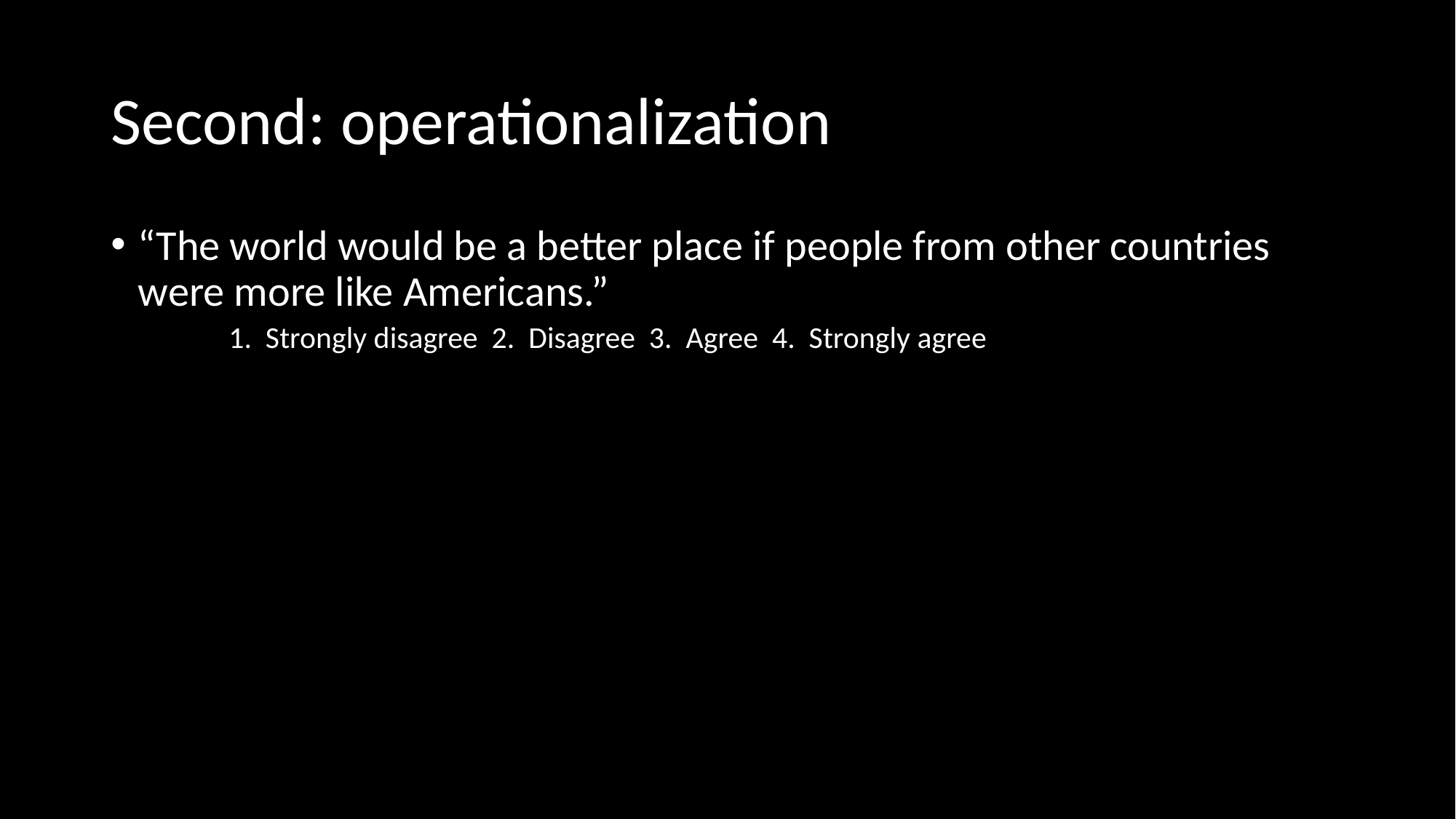

# Second: operationalization
“The world would be a better place if people from other countries were more like Americans.”
1.  Strongly disagree  2.  Disagree  3.  Agree  4.  Strongly agree